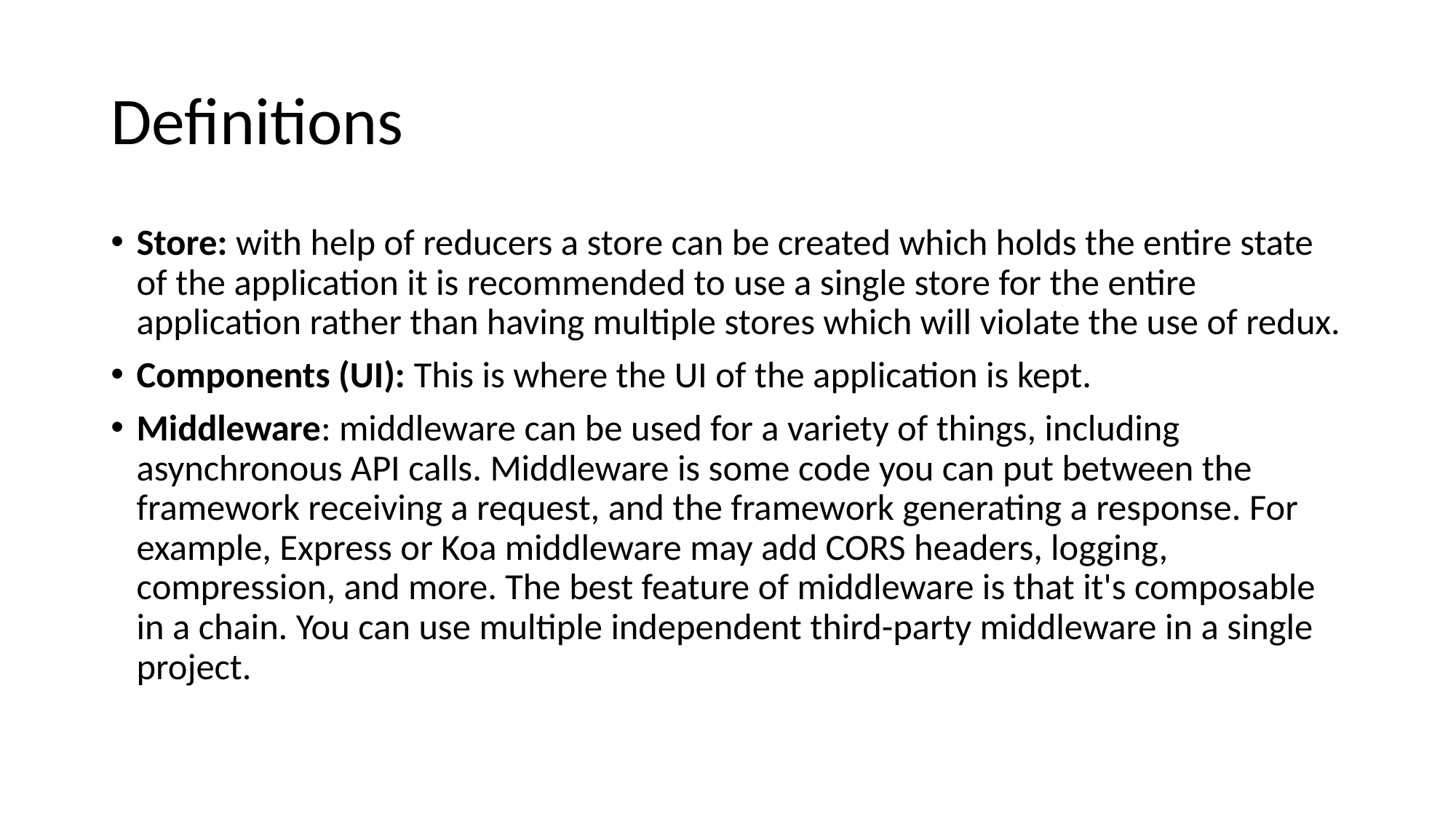

# Definitions
Store: with help of reducers a store can be created which holds the entire state of the application it is recommended to use a single store for the entire application rather than having multiple stores which will violate the use of redux.
Components (UI): This is where the UI of the application is kept.
Middleware: middleware can be used for a variety of things, including asynchronous API calls. Middleware is some code you can put between the framework receiving a request, and the framework generating a response. For example, Express or Koa middleware may add CORS headers, logging, compression, and more. The best feature of middleware is that it's composable in a chain. You can use multiple independent third-party middleware in a single project.